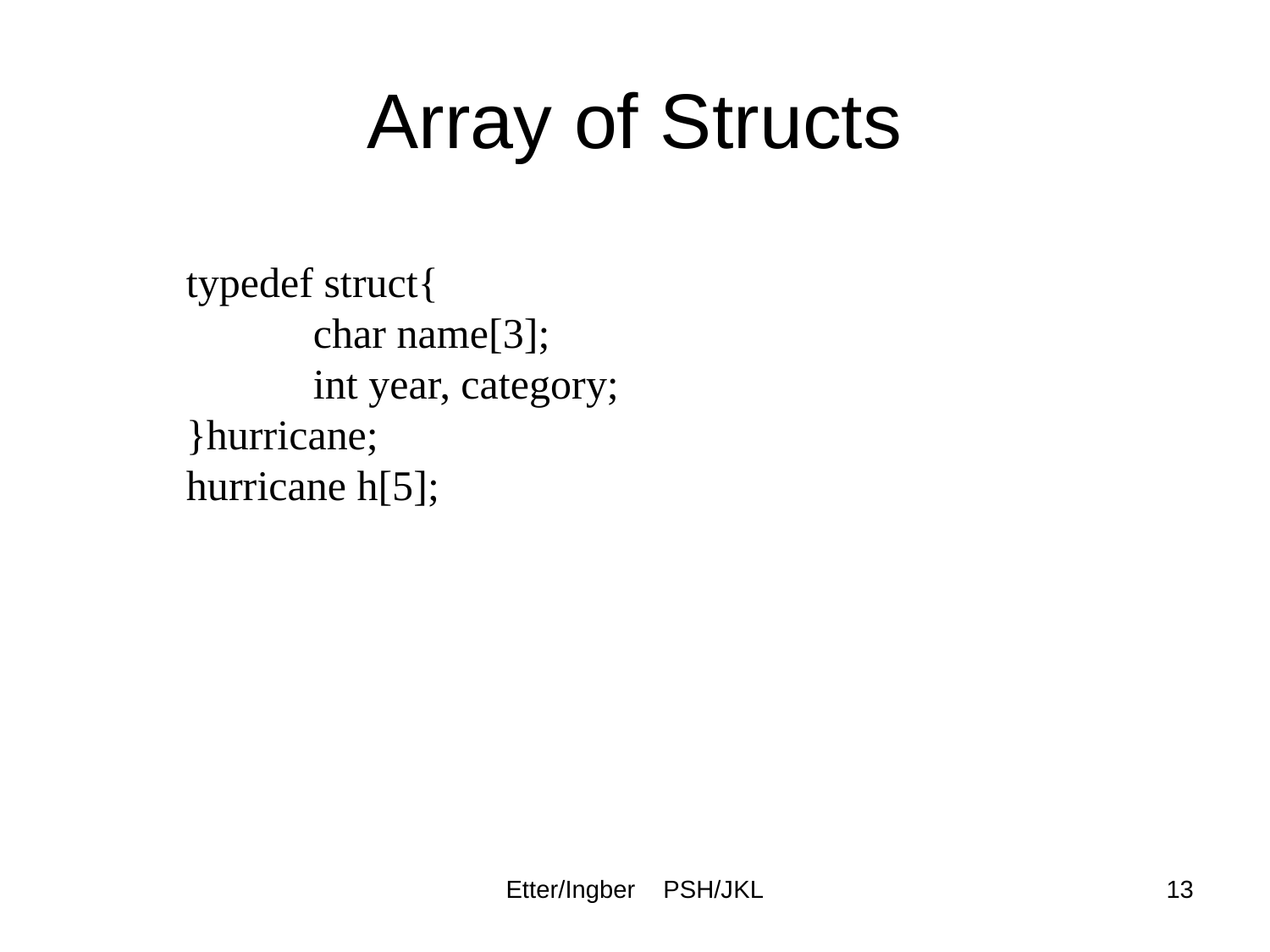

# Array of Structs
typedef struct{
	char name[3];
	int year, category;
}hurricane;
hurricane h[5];
Etter/Ingber    PSH/JKL
13